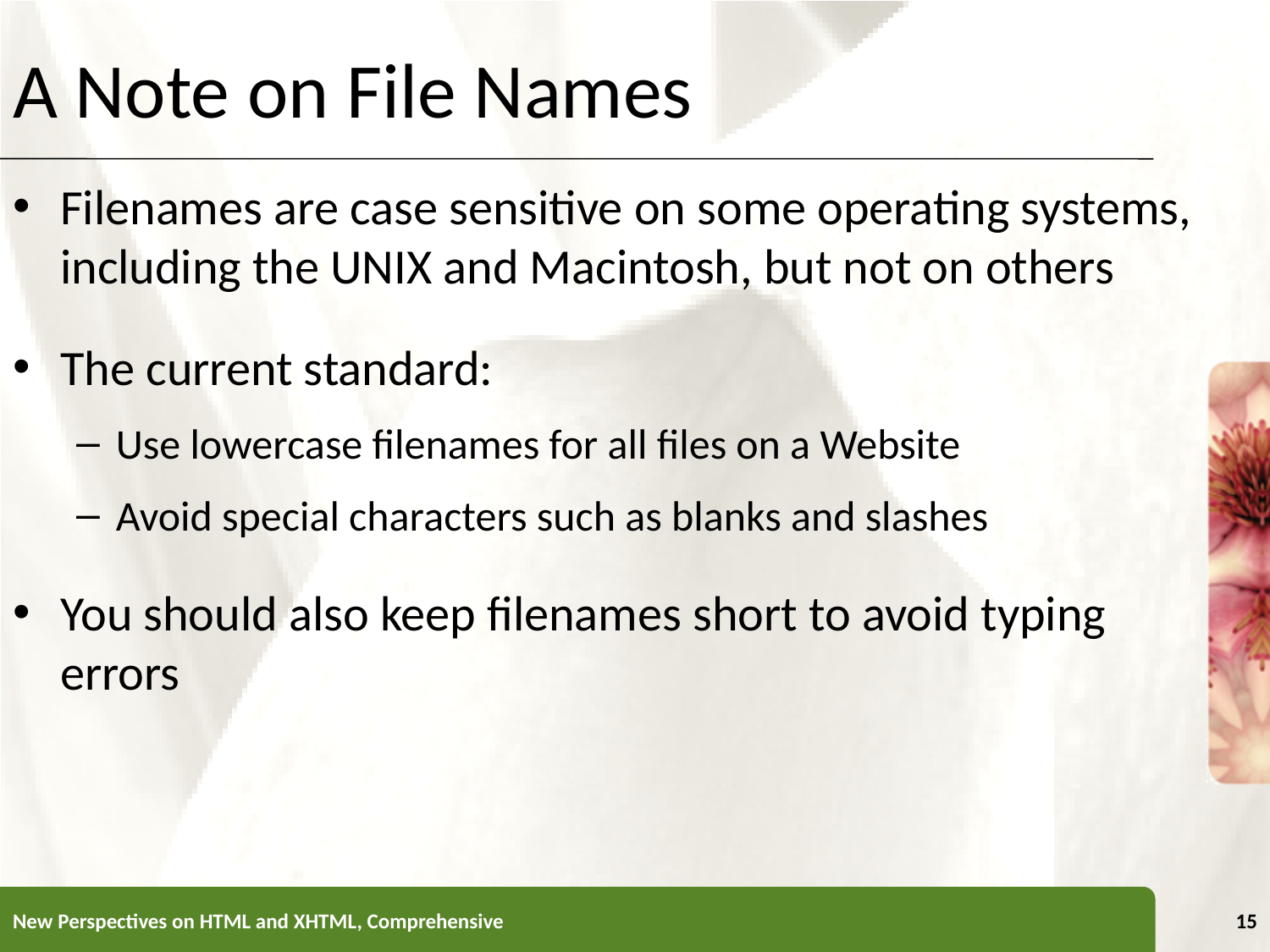

A Note on File Names
Filenames are case sensitive on some operating systems, including the UNIX and Macintosh, but not on others
The current standard:
Use lowercase filenames for all files on a Website
Avoid special characters such as blanks and slashes
You should also keep filenames short to avoid typing errors
New Perspectives on HTML and XHTML, Comprehensive
15